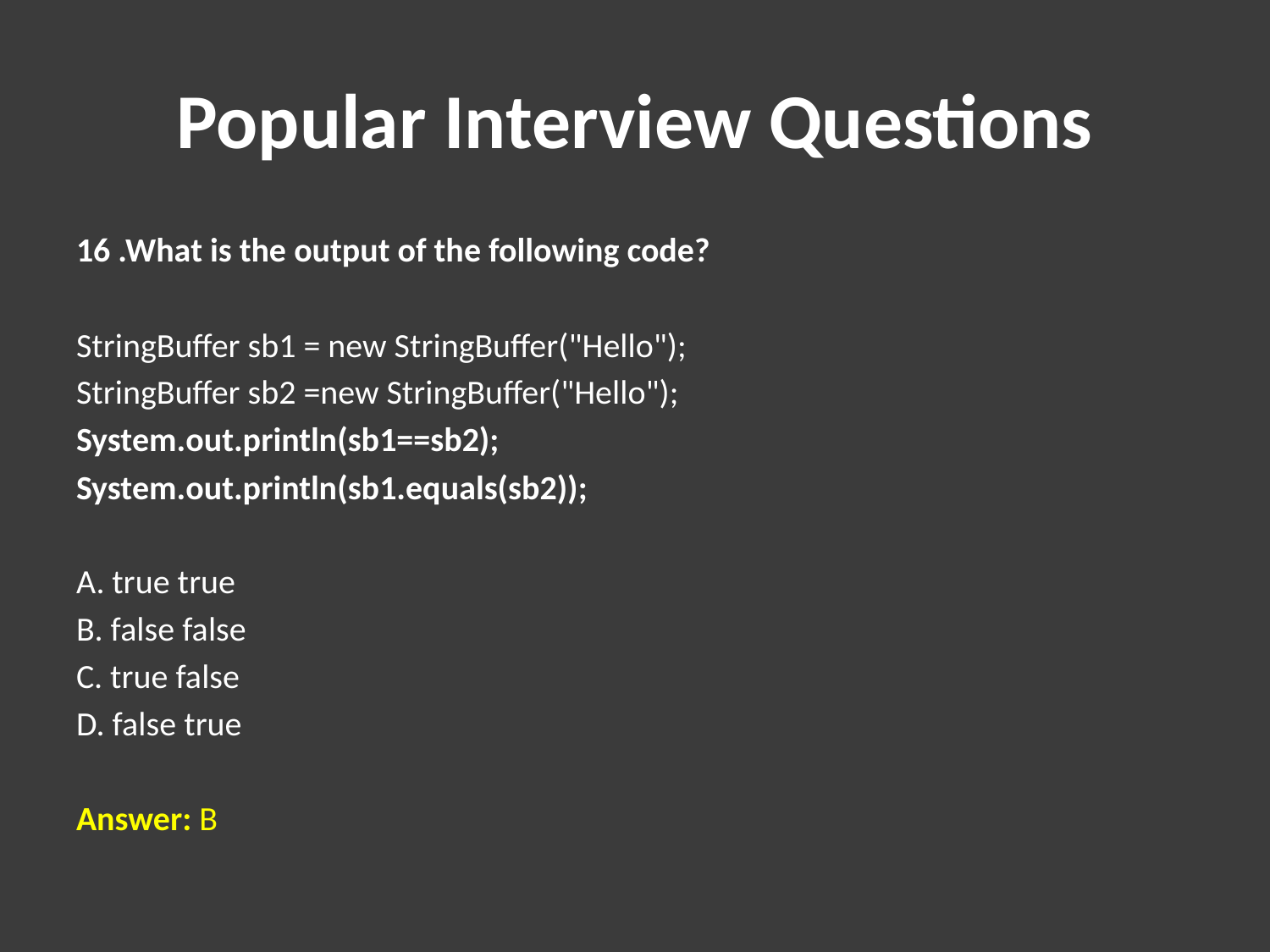

# Popular Interview Questions
16 .What is the output of the following code?

StringBuffer sb1 = new StringBuffer("Hello");
StringBuffer sb2 =new StringBuffer("Hello");
System.out.println(sb1==sb2);
System.out.println(sb1.equals(sb2));

A. true true
B. false false
C. true false
D. false true

Answer: B